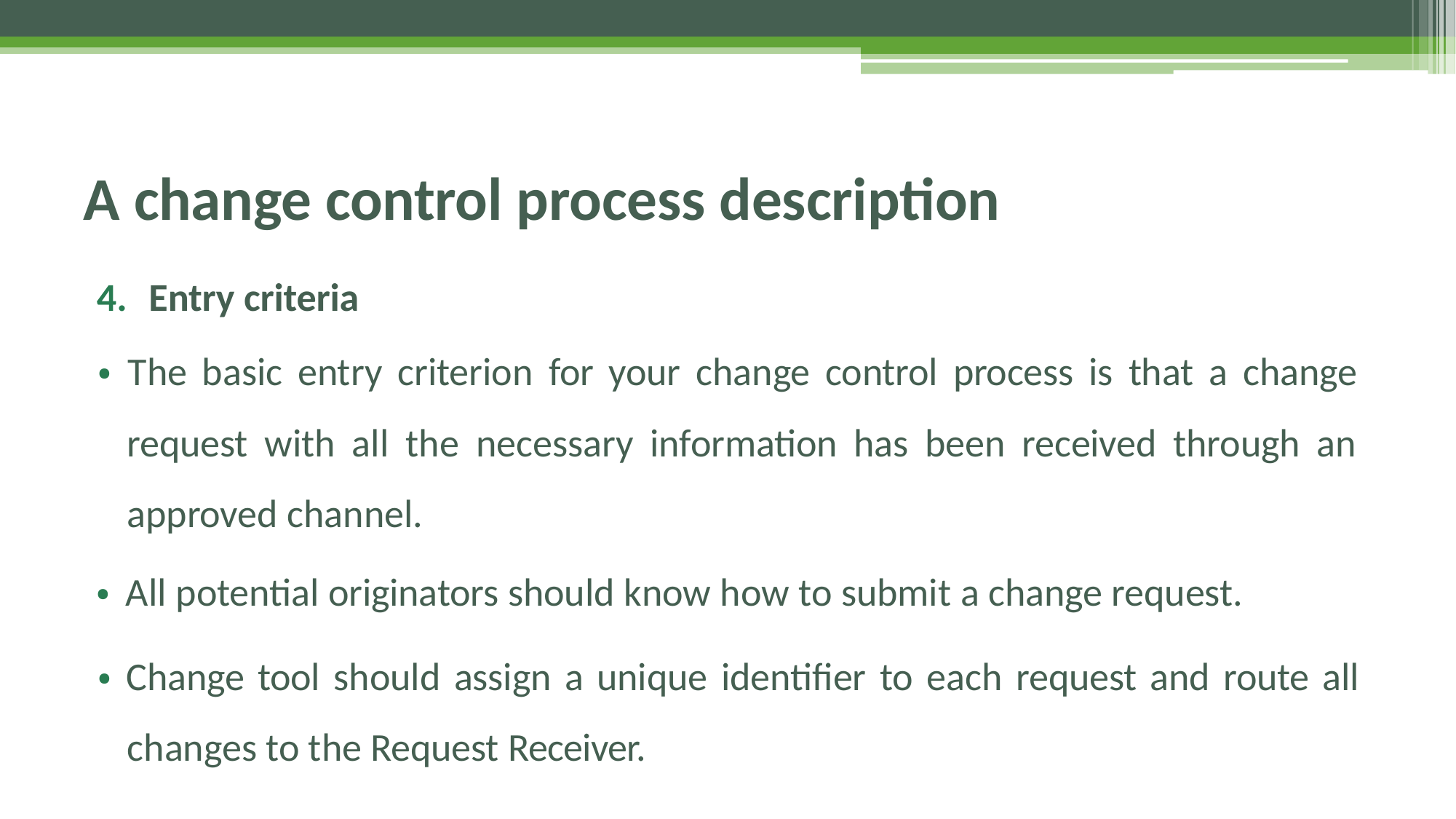

# A change control process description
4. Entry criteria
• The basic entry criterion for your change control process is that a change  request with all the necessary information has been received through an  approved channel.
• All potential originators should know how to submit a change request.
• Change tool should assign a unique identifier to each request and route all  changes to the Request Receiver.